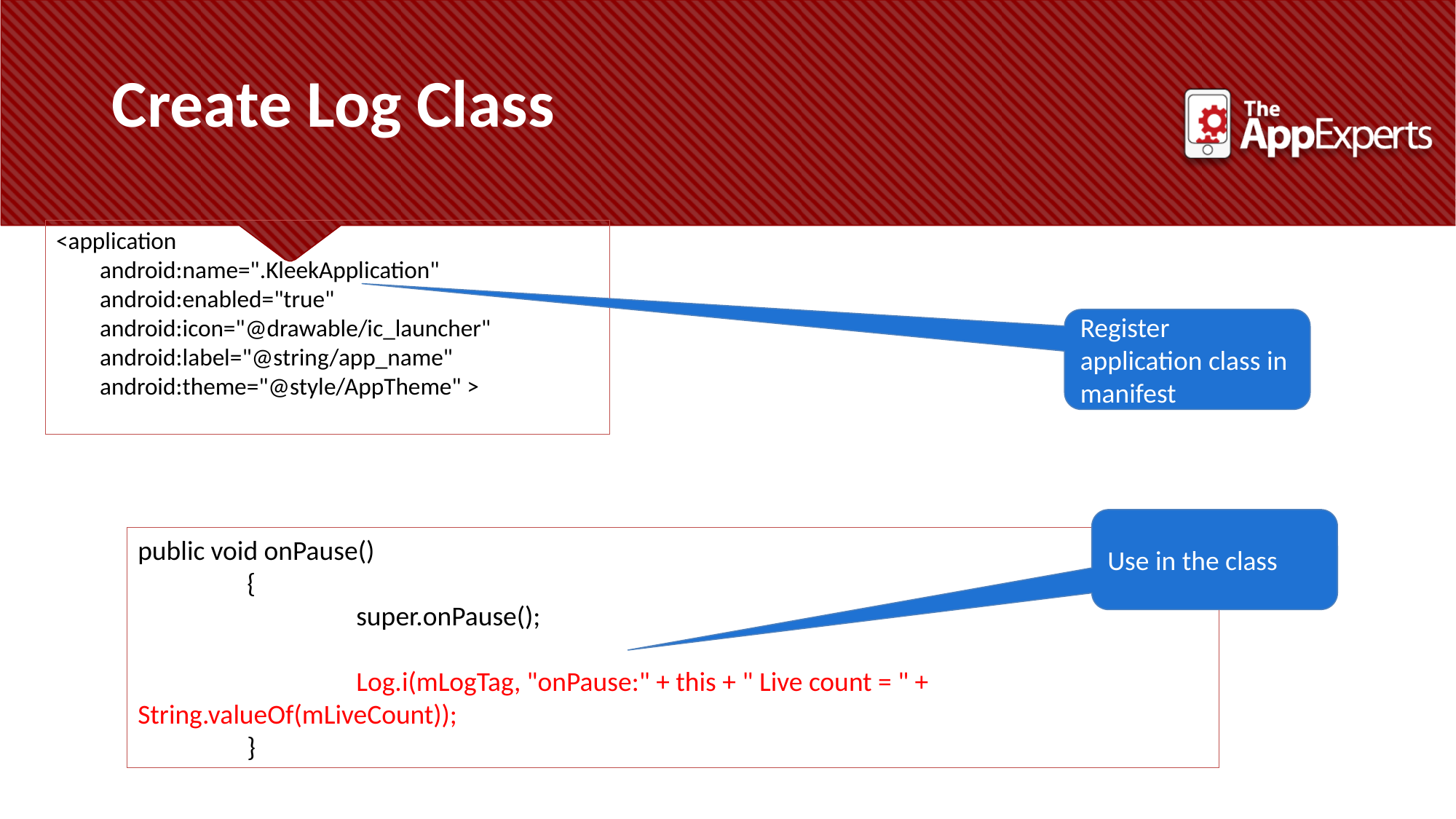

Create Log Class
<application
        android:name=".KleekApplication"
        android:enabled="true"
        android:icon="@drawable/ic_launcher"
        android:label="@string/app_name"
        android:theme="@style/AppTheme" >

Register application class in manifest
Use in the class
public void onPause()
	{
		super.onPause();

		Log.i(mLogTag, "onPause:" + this + " Live count = " + String.valueOf(mLiveCount));
	}